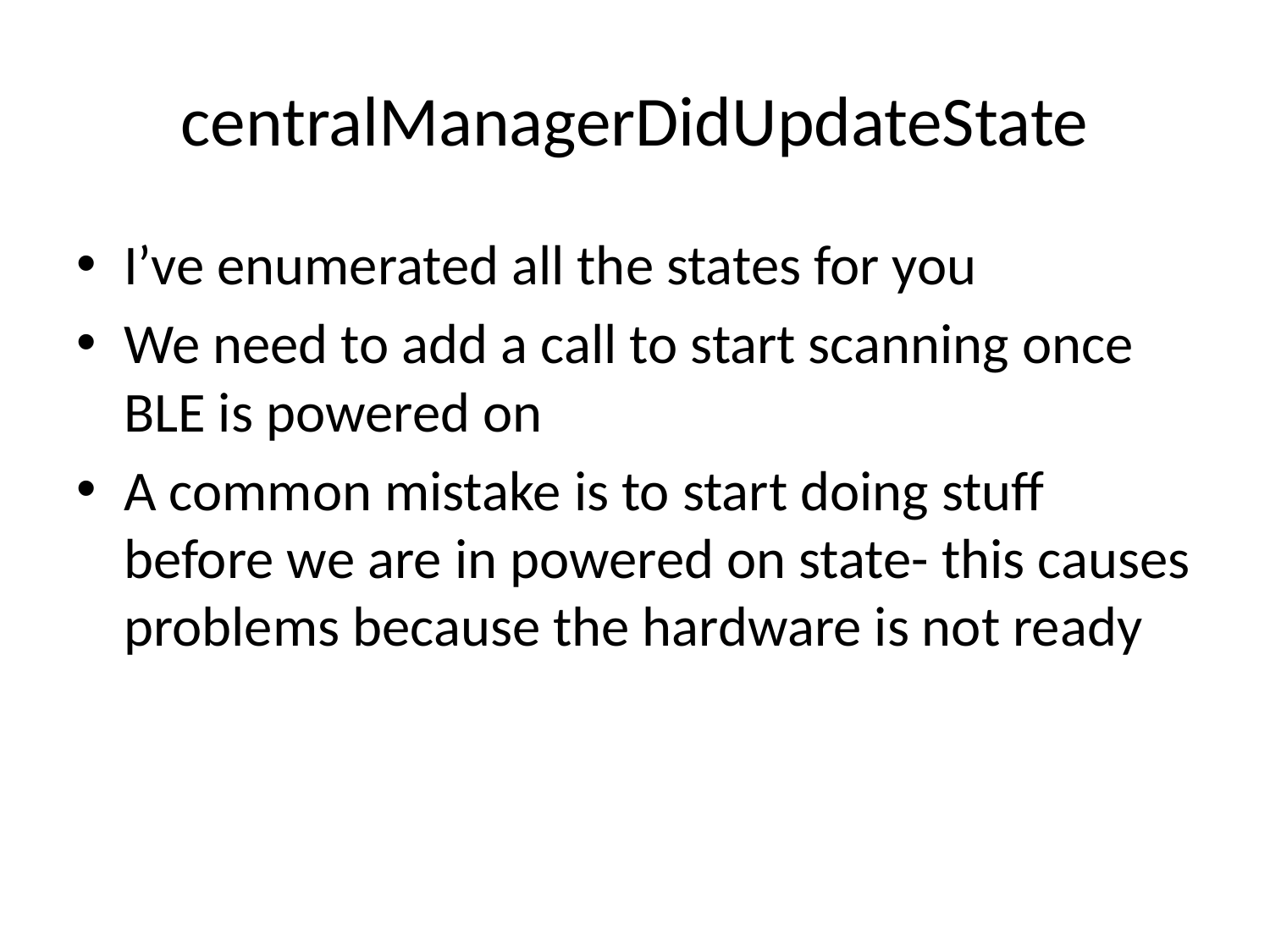

# centralManagerDidUpdateState
I’ve enumerated all the states for you
We need to add a call to start scanning once BLE is powered on
A common mistake is to start doing stuff before we are in powered on state- this causes problems because the hardware is not ready